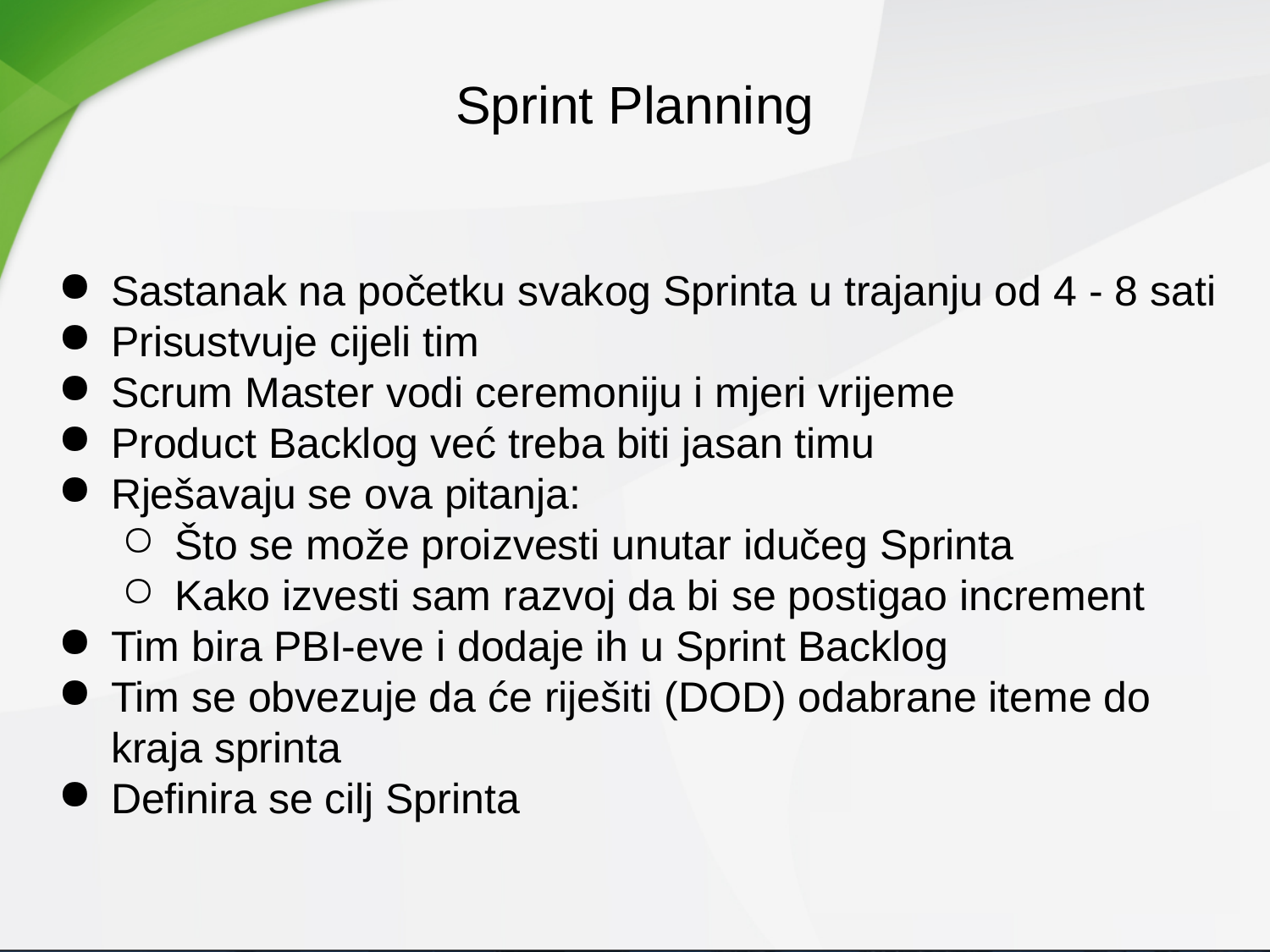

Sprint Planning
Sastanak na početku svakog Sprinta u trajanju od 4 - 8 sati
Prisustvuje cijeli tim
Scrum Master vodi ceremoniju i mjeri vrijeme
Product Backlog već treba biti jasan timu
Rješavaju se ova pitanja:
Što se može proizvesti unutar idučeg Sprinta
Kako izvesti sam razvoj da bi se postigao increment
Tim bira PBI-eve i dodaje ih u Sprint Backlog
Tim se obvezuje da će riješiti (DOD) odabrane iteme do kraja sprinta
Definira se cilj Sprinta